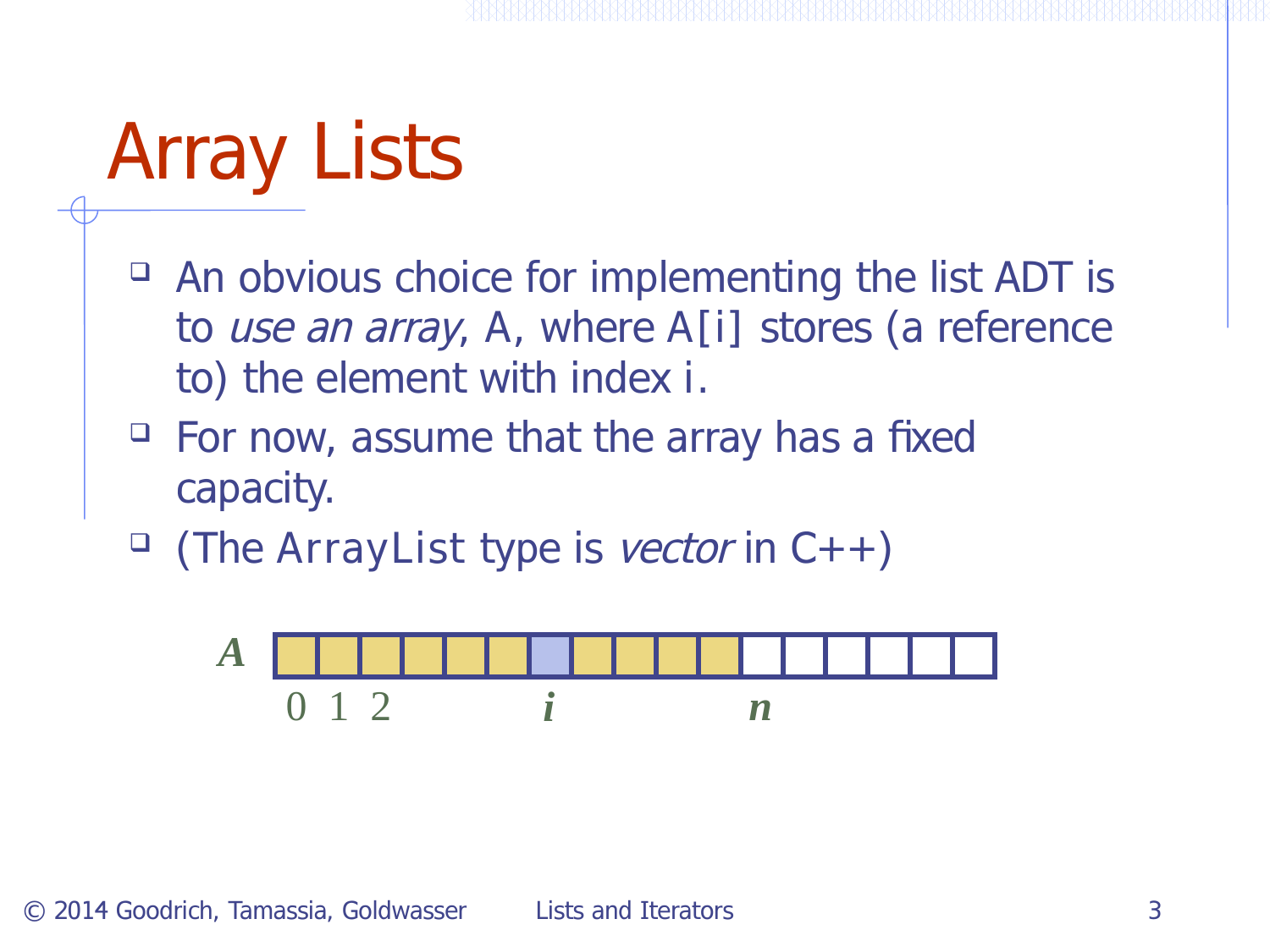

# Array Lists
An obvious choice for implementing the list ADT is to use an array, A, where A[i] stores (a reference to) the element with index i.
For now, assume that the array has a fixed capacity.
(The ArrayList type is vector in C++)
A

0
1
2
n
i
© 2014 Goodrich, Tamassia, Goldwasser
Lists and Iterators
3